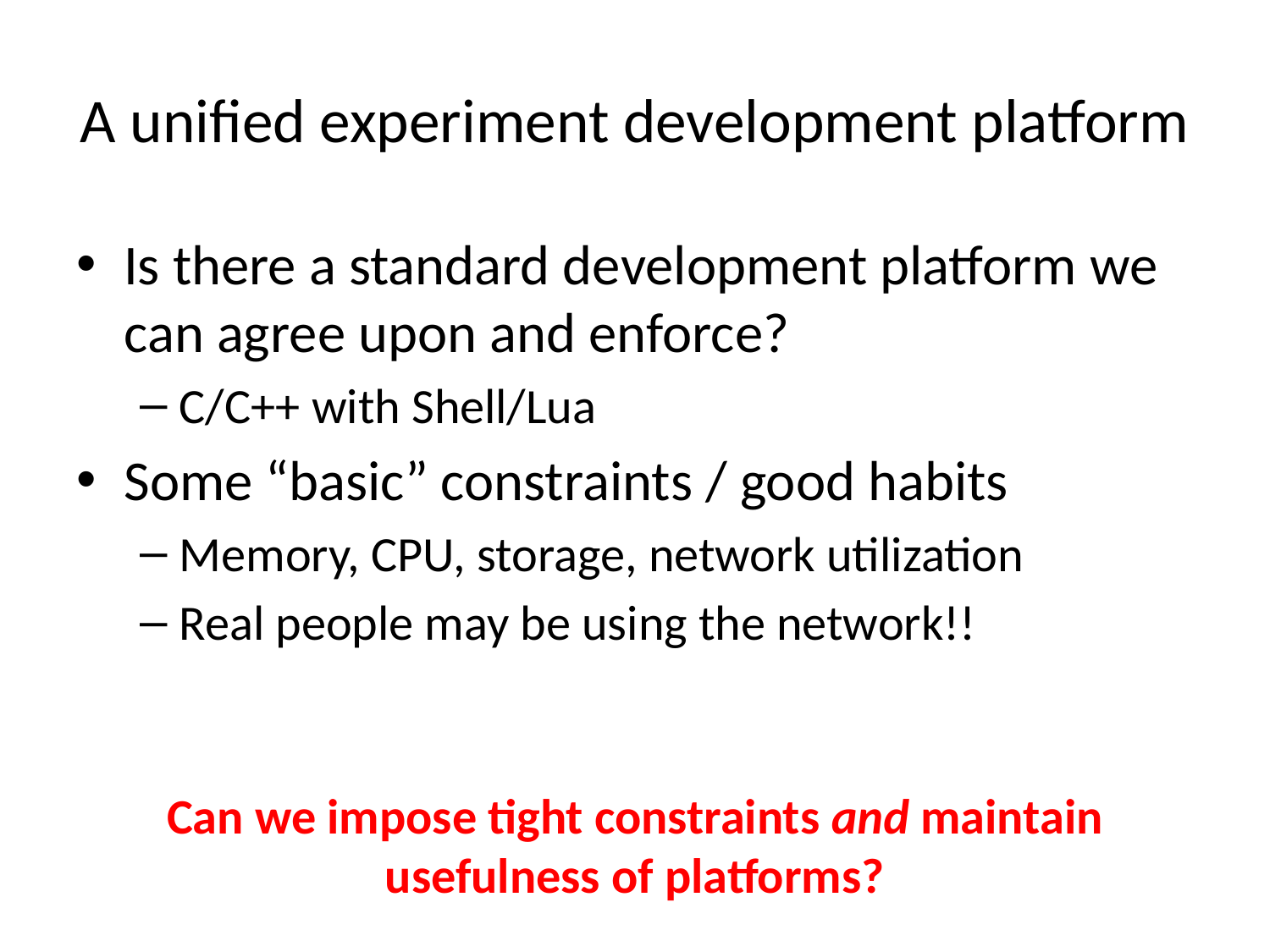

# A unified experiment development platform
Is there a standard development platform we can agree upon and enforce?
C/C++ with Shell/Lua
Some “basic” constraints / good habits
Memory, CPU, storage, network utilization
Real people may be using the network!!

Can we impose tight constraints and maintain usefulness of platforms?